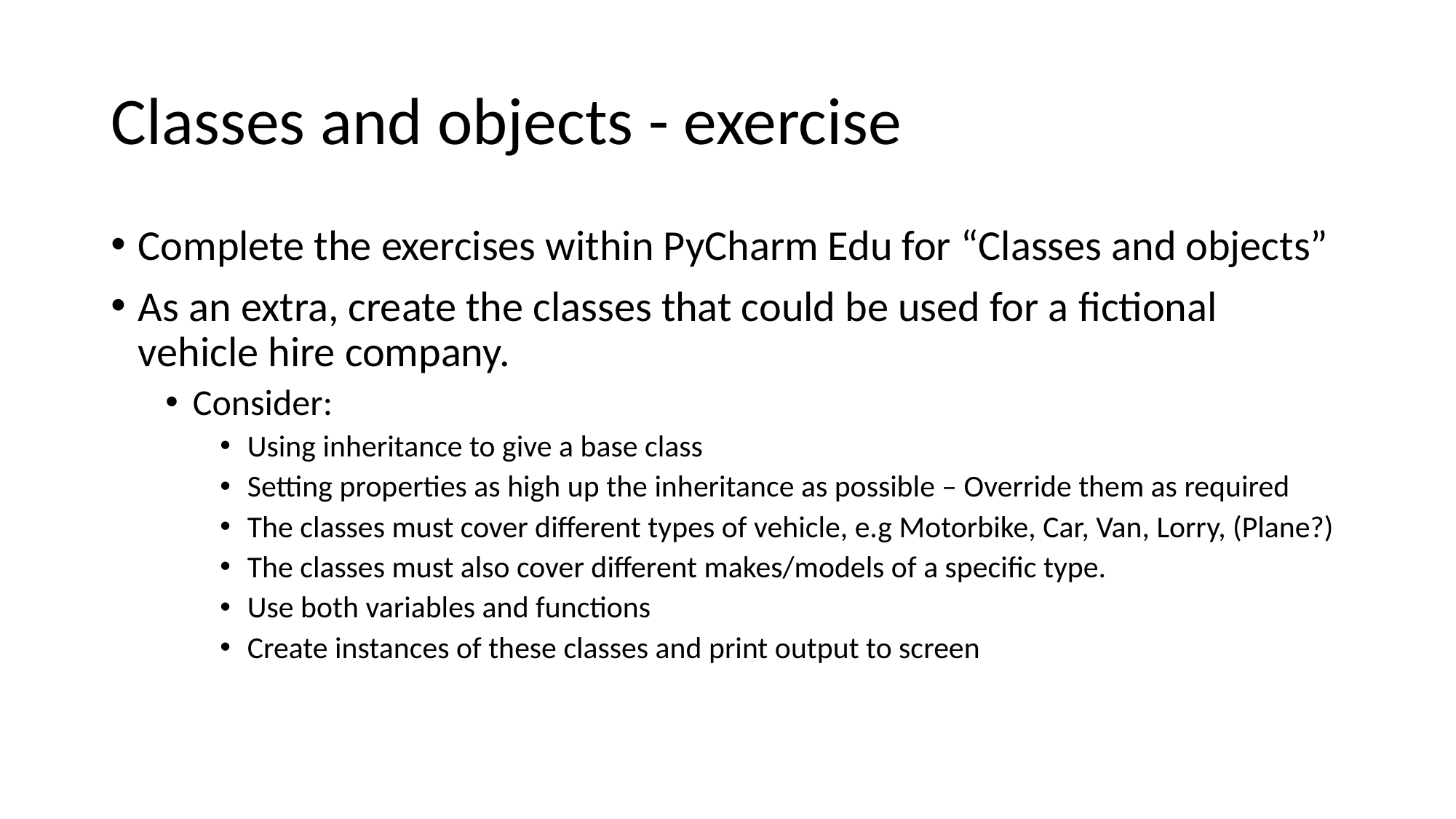

# Classes and objects - exercise
Complete the exercises within PyCharm Edu for “Classes and objects”
As an extra, create the classes that could be used for a fictional vehicle hire company.
Consider:
Using inheritance to give a base class
Setting properties as high up the inheritance as possible – Override them as required
The classes must cover different types of vehicle, e.g Motorbike, Car, Van, Lorry, (Plane?)
The classes must also cover different makes/models of a specific type.
Use both variables and functions
Create instances of these classes and print output to screen